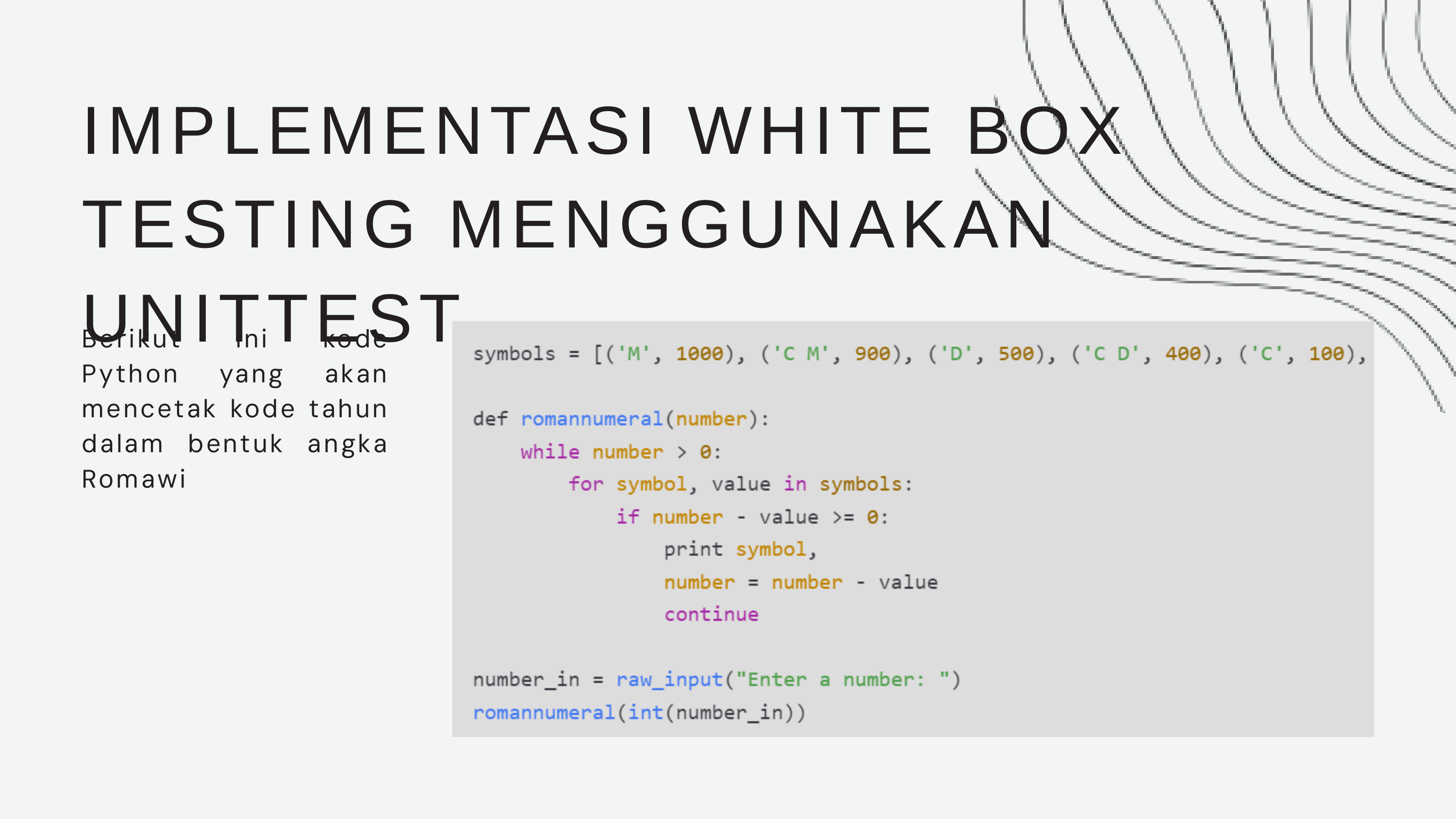

IMPLEMENTASI WHITE BOX TESTING MENGGUNAKAN UNITTEST
Berikut ini kode Python yang akan mencetak kode tahun dalam bentuk angka Romawi